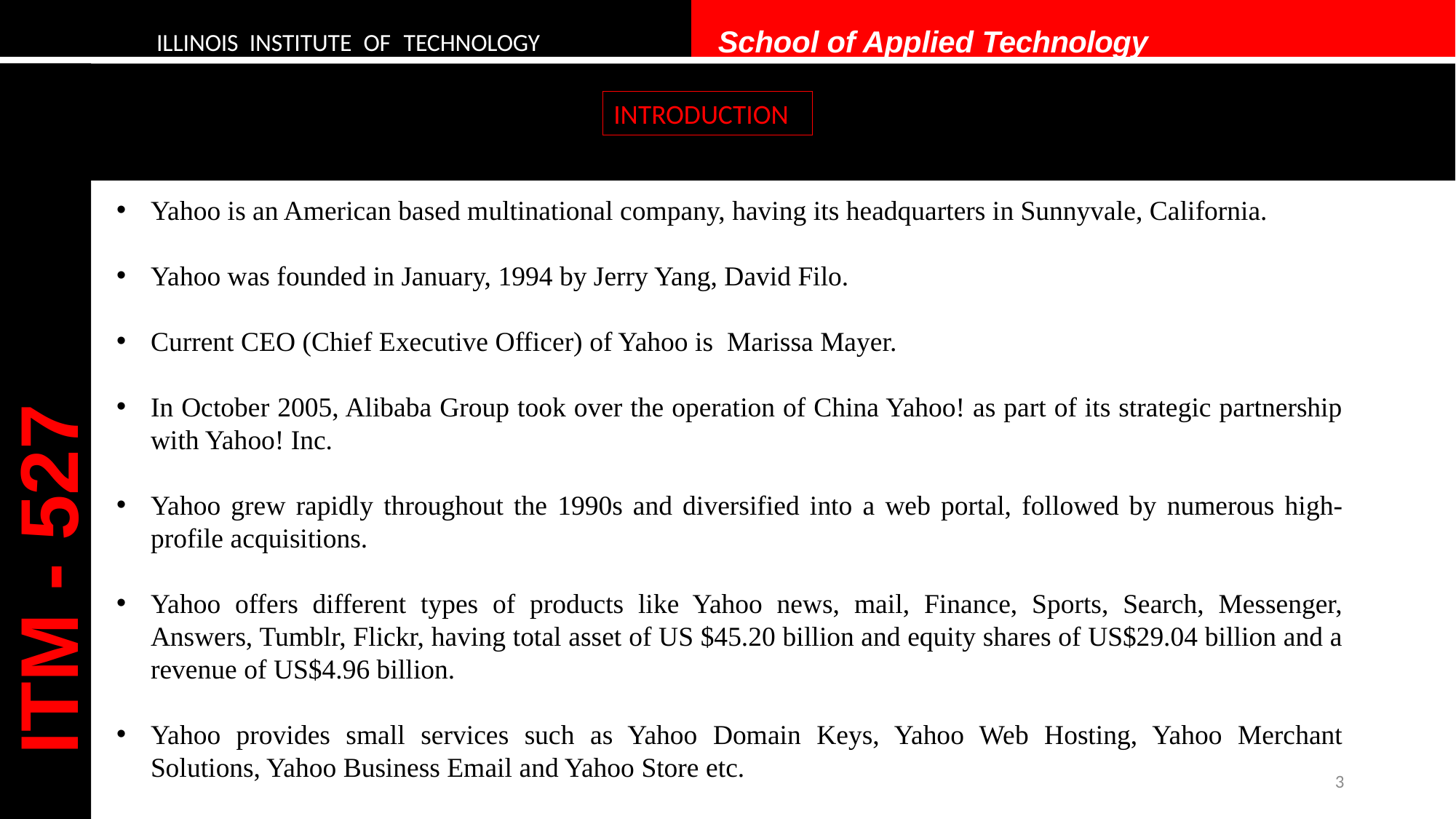

ILLINOIS  INSTITUTE OF TECHNOLOGY	School of Applied Technology

ITM - 527
INTRODUCTION
INTRODUCTION
Yahoo is an American based multinational company, having its headquarters in Sunnyvale, California.

Yahoo was founded in January, 1994 by Jerry Yang, David Filo.

Current CEO (Chief Executive Officer) of Yahoo is  Marissa Mayer.

In October 2005, Alibaba Group took over the operation of China Yahoo! as part of its strategic partnership with Yahoo! Inc.

Yahoo grew rapidly throughout the 1990s and diversified into a web portal, followed by numerous high-profile acquisitions.

Yahoo offers different types of products like Yahoo news, mail, Finance, Sports, Search, Messenger, Answers, Tumblr, Flickr, having total asset of US $45.20 billion and equity shares of US$29.04 billion and a revenue of US$4.96 billion.

Yahoo provides small services such as Yahoo Domain Keys, Yahoo Web Hosting, Yahoo Merchant Solutions, Yahoo Business Email and Yahoo Store etc.

3